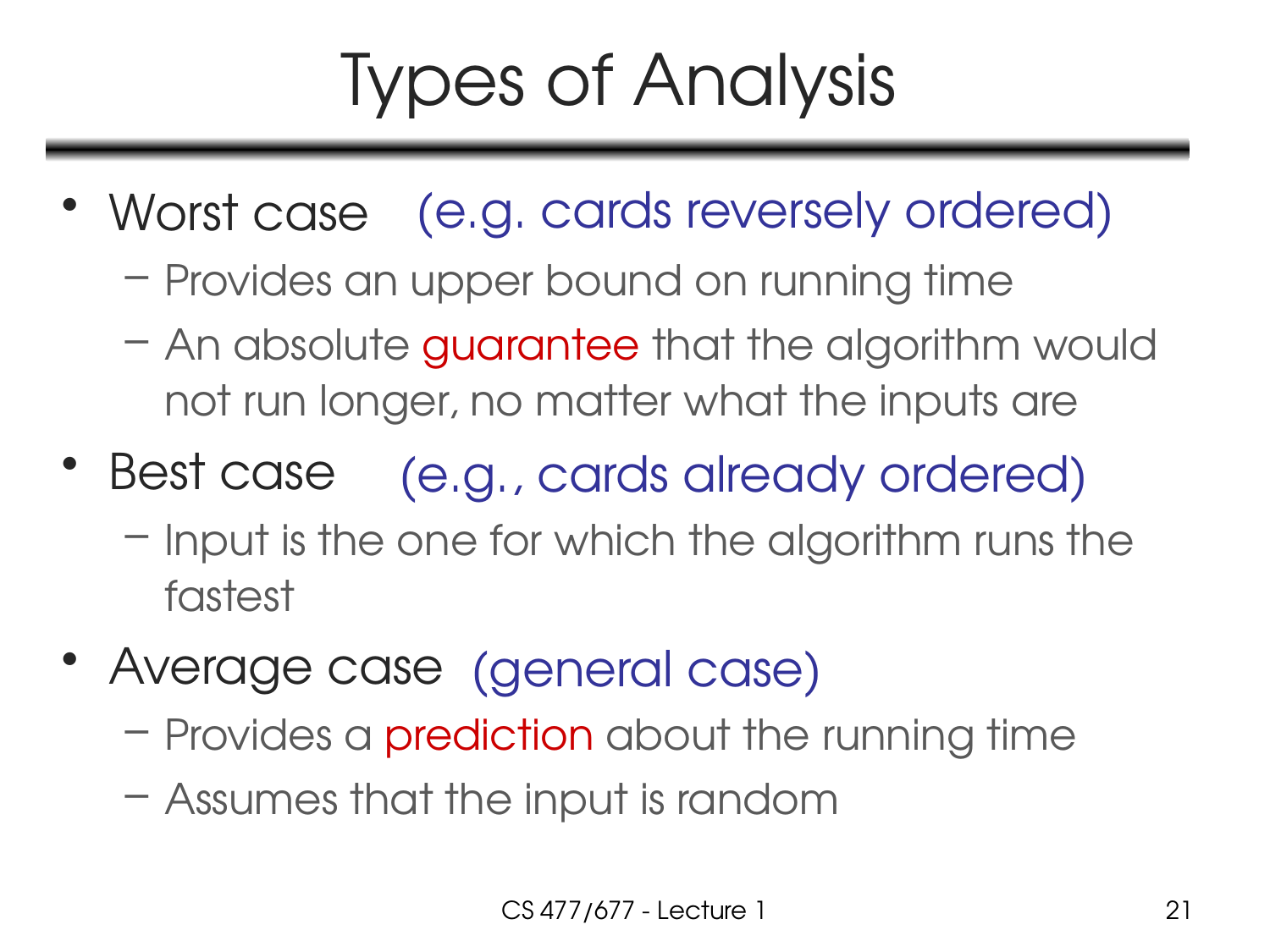

# Types of Analysis
Worst case
Provides an upper bound on running time
An absolute guarantee that the algorithm would not run longer, no matter what the inputs are
Best case
Input is the one for which the algorithm runs the fastest
Average case
Provides a prediction about the running time
Assumes that the input is random
(e.g. cards reversely ordered)
(e.g., cards already ordered)
(general case)
CS 477/677 - Lecture 1
21